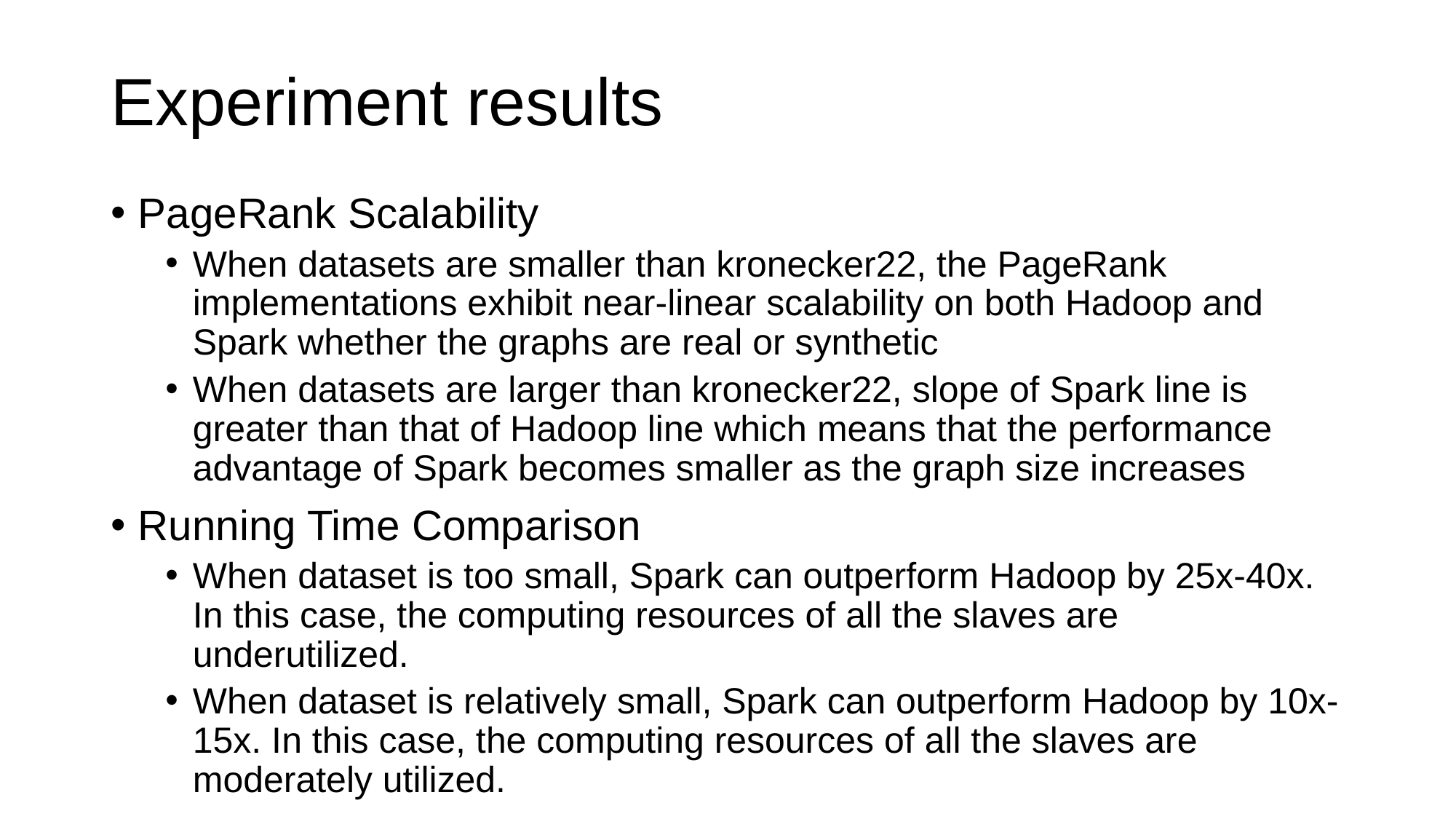

# Experiment results
PageRank Scalability
When datasets are smaller than kronecker22, the PageRank implementations exhibit near-linear scalability on both Hadoop and Spark whether the graphs are real or synthetic
When datasets are larger than kronecker22, slope of Spark line is greater than that of Hadoop line which means that the performance advantage of Spark becomes smaller as the graph size increases
Running Time Comparison
When dataset is too small, Spark can outperform Hadoop by 25x-40x. In this case, the computing resources of all the slaves are underutilized.
When dataset is relatively small, Spark can outperform Hadoop by 10x-15x. In this case, the computing resources of all the slaves are moderately utilized.